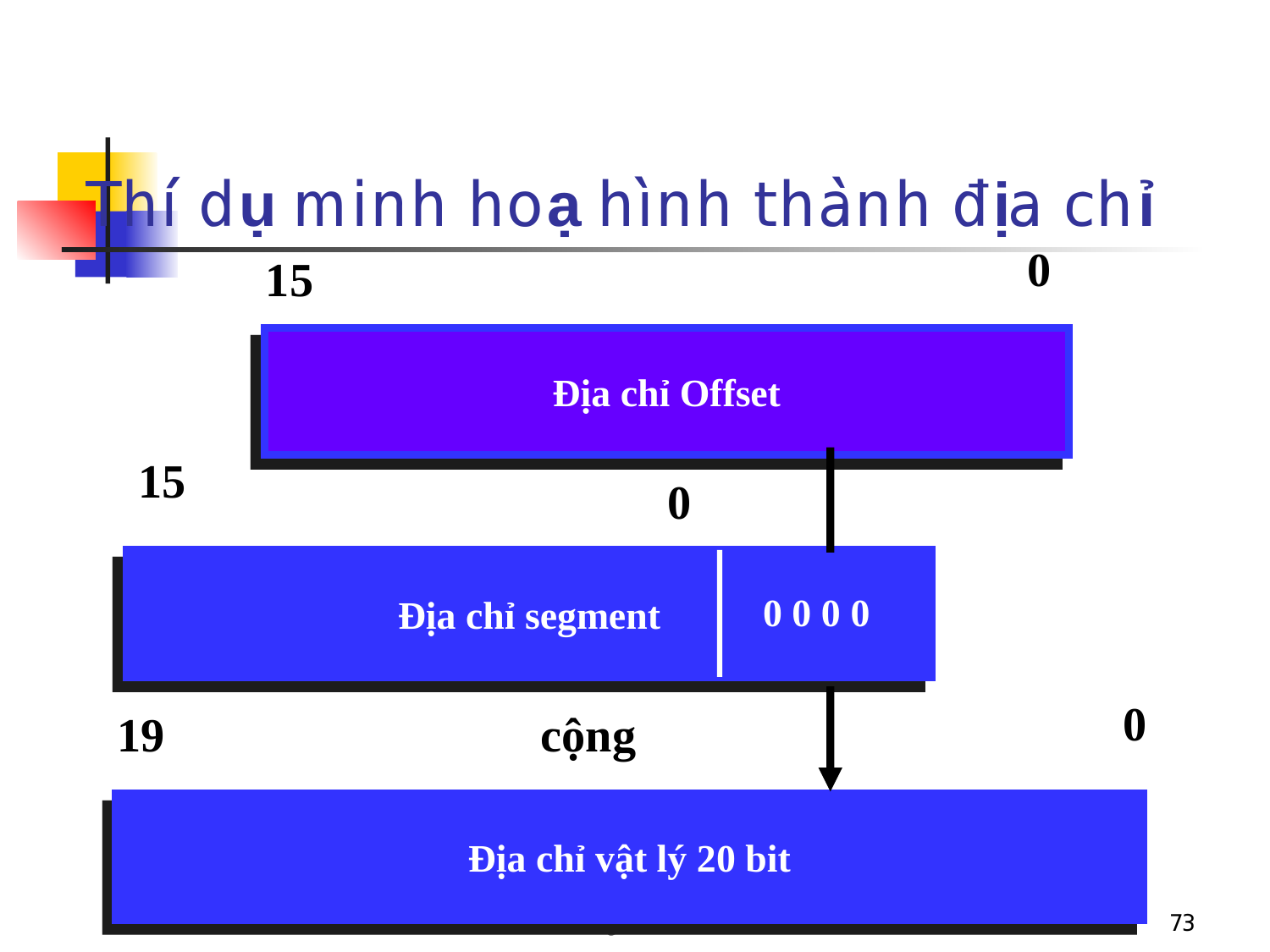

# Thí dụ minh hoạ hình thành địa chỉ
0
15
Địa chỉ Offset
15

0
Địa chỉ segment

0 0 0 0

0
19
cộng
Địa chỉ vật lý 20 bit
Chuong 2 : Tổ chức CPU
73